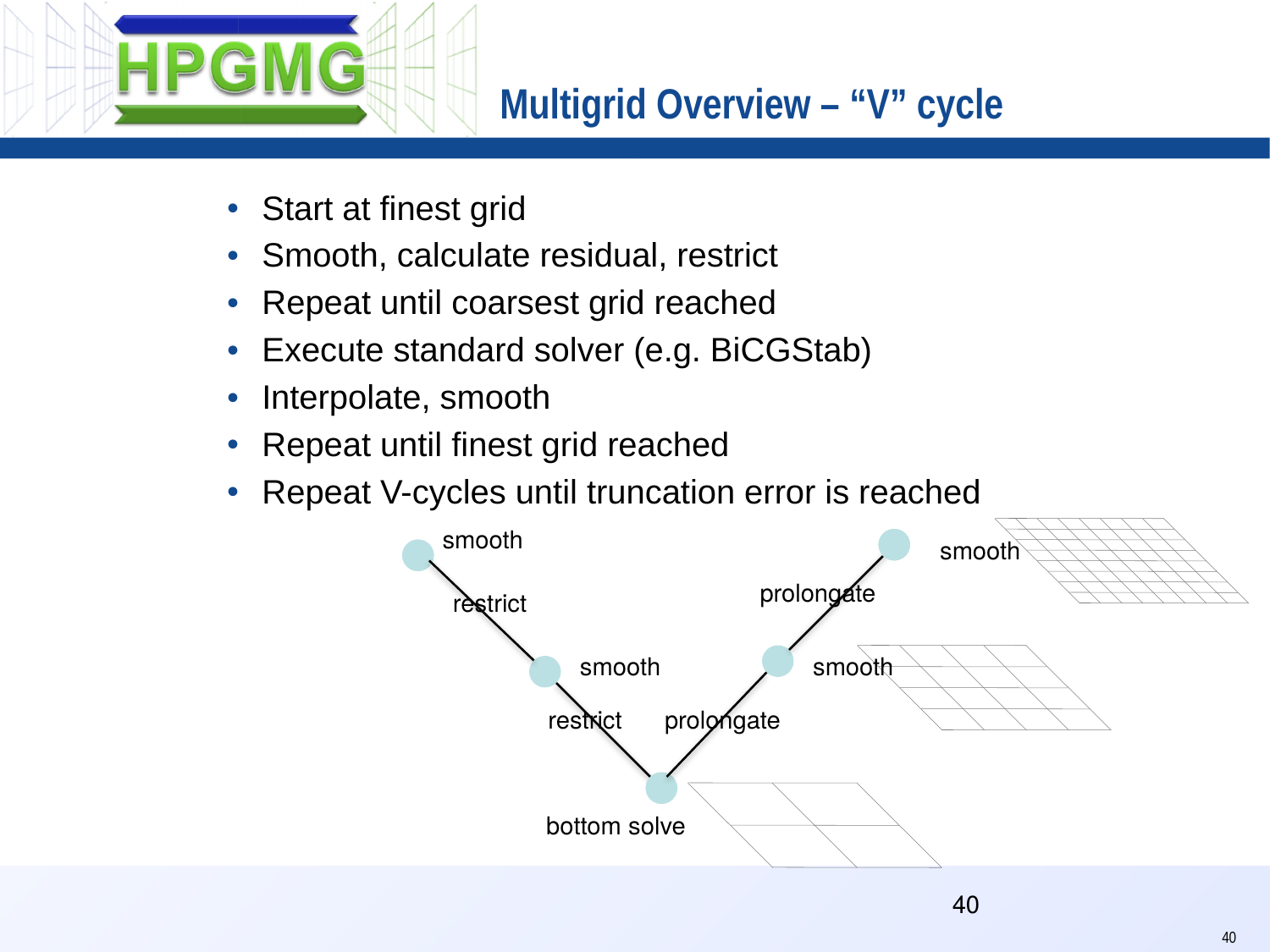

# Multigrid Overview – “V” cycle
Start at finest grid
Smooth, calculate residual, restrict
Repeat until coarsest grid reached
Execute standard solver (e.g. BiCGStab)
Interpolate, smooth
Repeat until finest grid reached
Repeat V-cycles until truncation error is reached

smooth

smooth

prolongate
restrict
smooth

smooth
restrict
prolongate

bottom solve
40